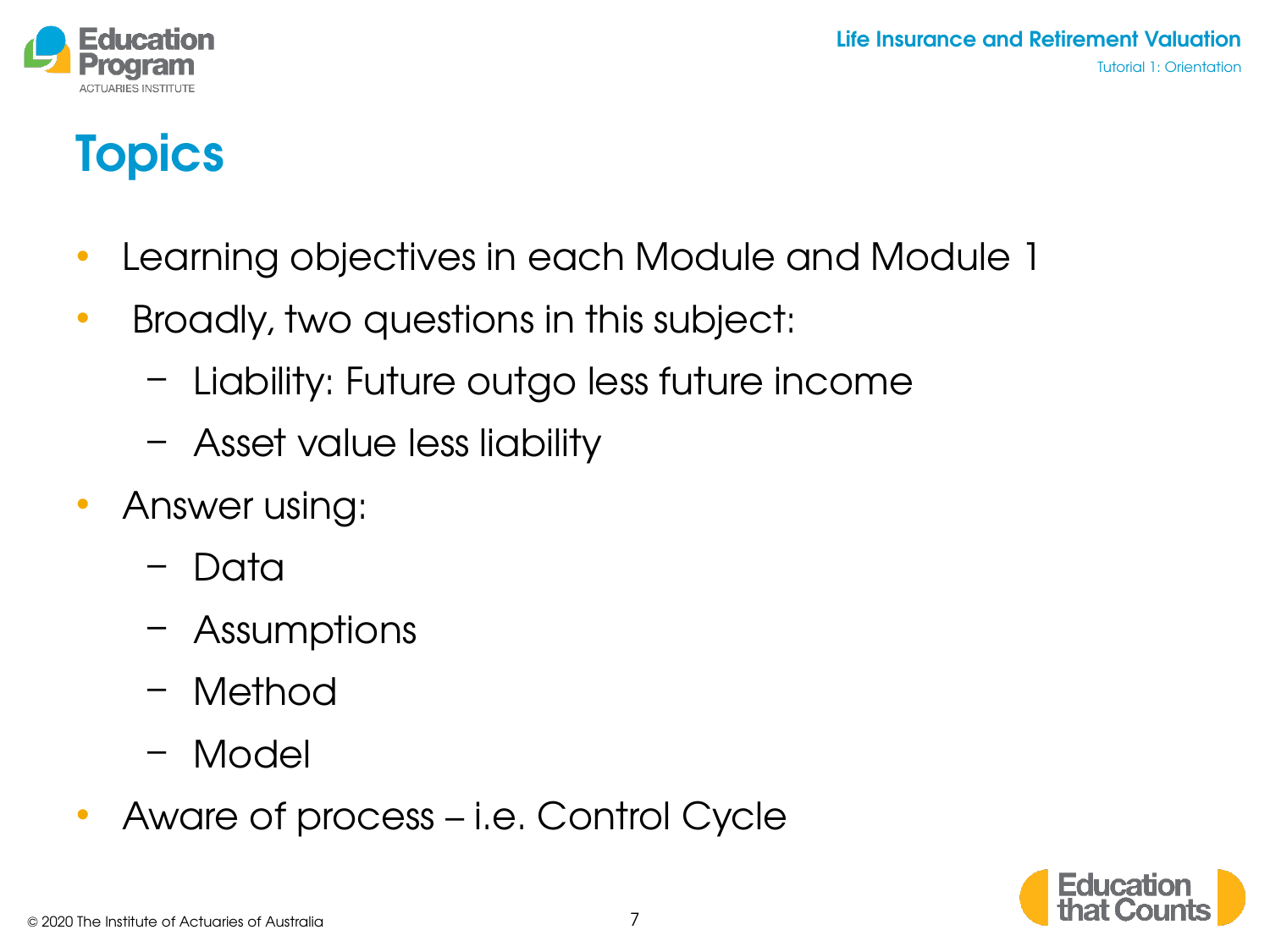

# Topics
Learning objectives in each Module and Module 1
 Broadly, two questions in this subject:
Liability: Future outgo less future income
Asset value less liability
Answer using:
Data
Assumptions
Method
Model
Aware of process – i.e. Control Cycle